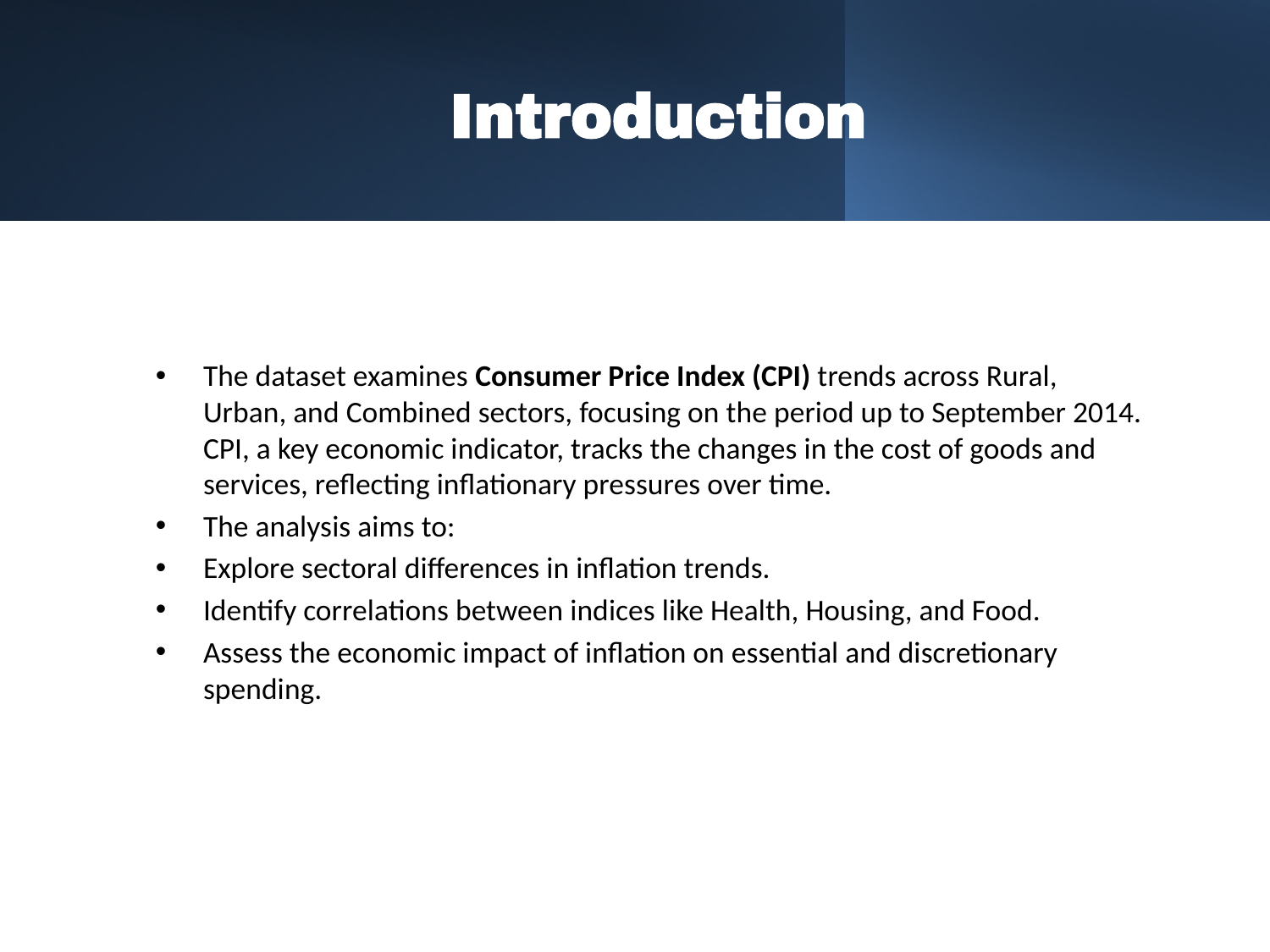

# Introduction
The dataset examines Consumer Price Index (CPI) trends across Rural, Urban, and Combined sectors, focusing on the period up to September 2014. CPI, a key economic indicator, tracks the changes in the cost of goods and services, reflecting inflationary pressures over time.
The analysis aims to:
Explore sectoral differences in inflation trends.
Identify correlations between indices like Health, Housing, and Food.
Assess the economic impact of inflation on essential and discretionary spending.